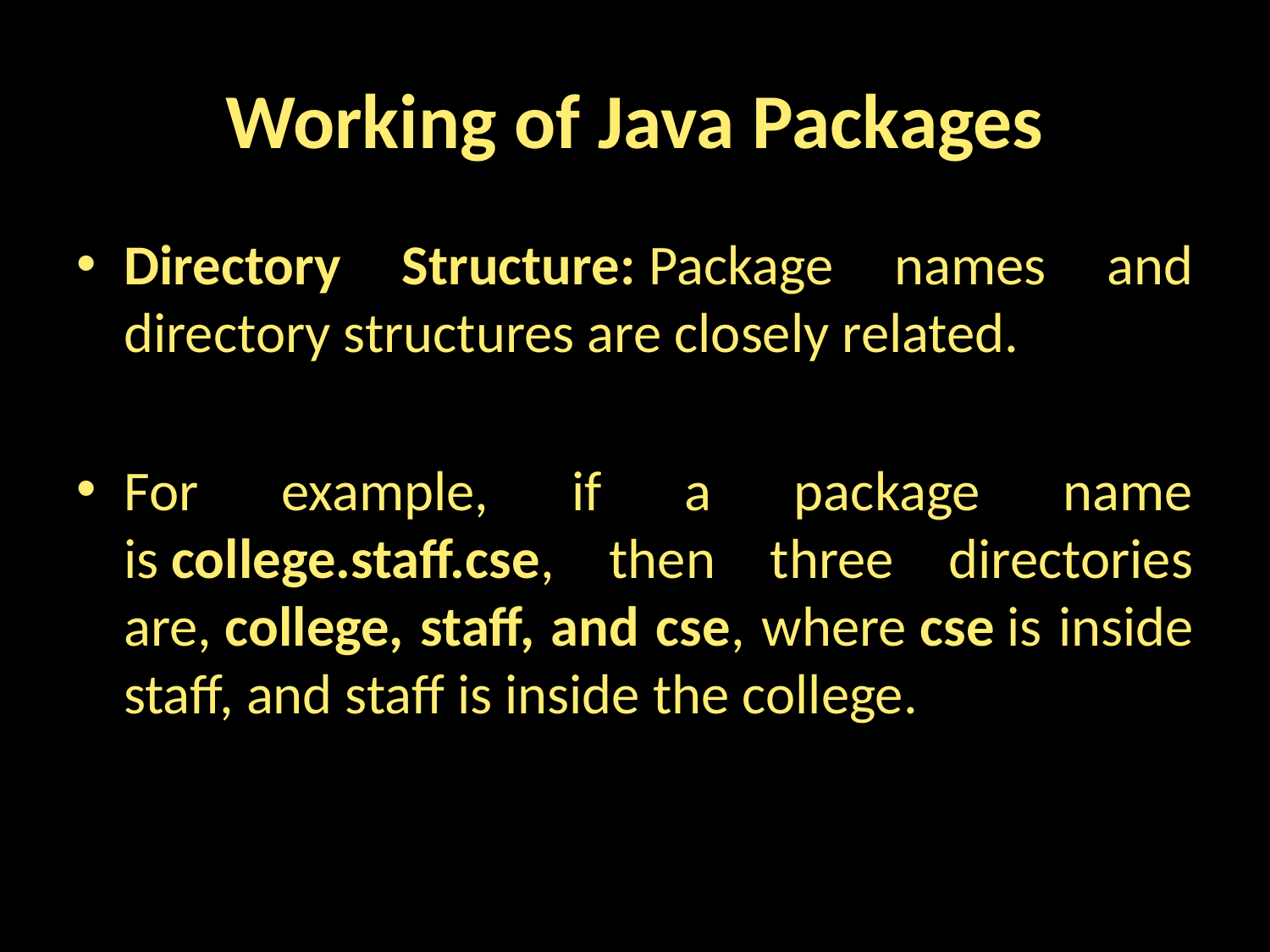

# Working of Java Packages
Directory Structure: Package names and directory structures are closely related.

For example, if a package name is college.staff.cse, then three directories are, college, staff, and cse, where cse is inside staff, and staff is inside the college.